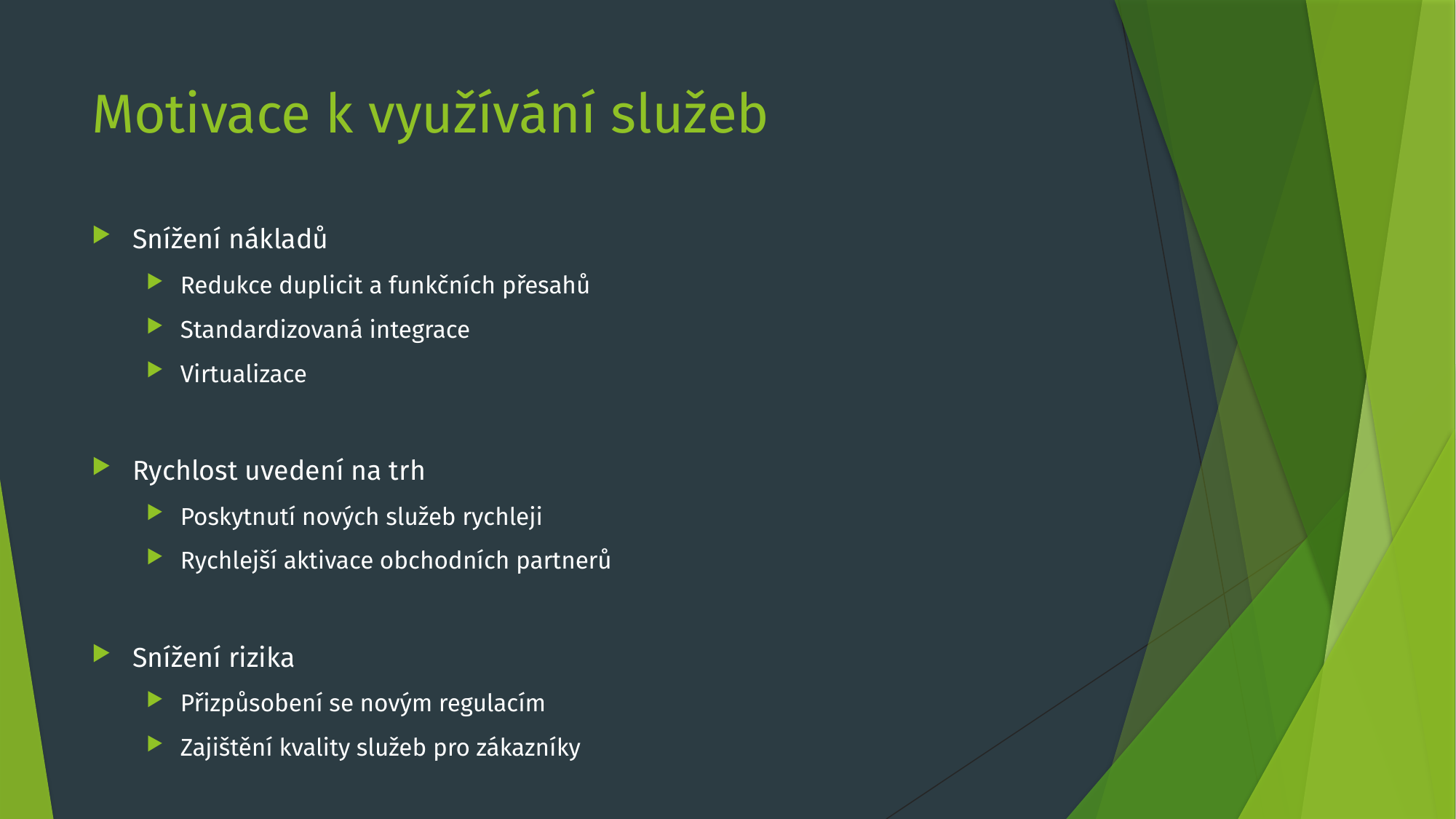

# Motivace k využívání služeb
Snížení nákladů
Redukce duplicit a funkčních přesahů
Standardizovaná integrace
Virtualizace

Rychlost uvedení na trh
Poskytnutí nových služeb rychleji
Rychlejší aktivace obchodních partnerů

Snížení rizika
Přizpůsobení se novým regulacím
Zajištění kvality služeb pro zákazníky